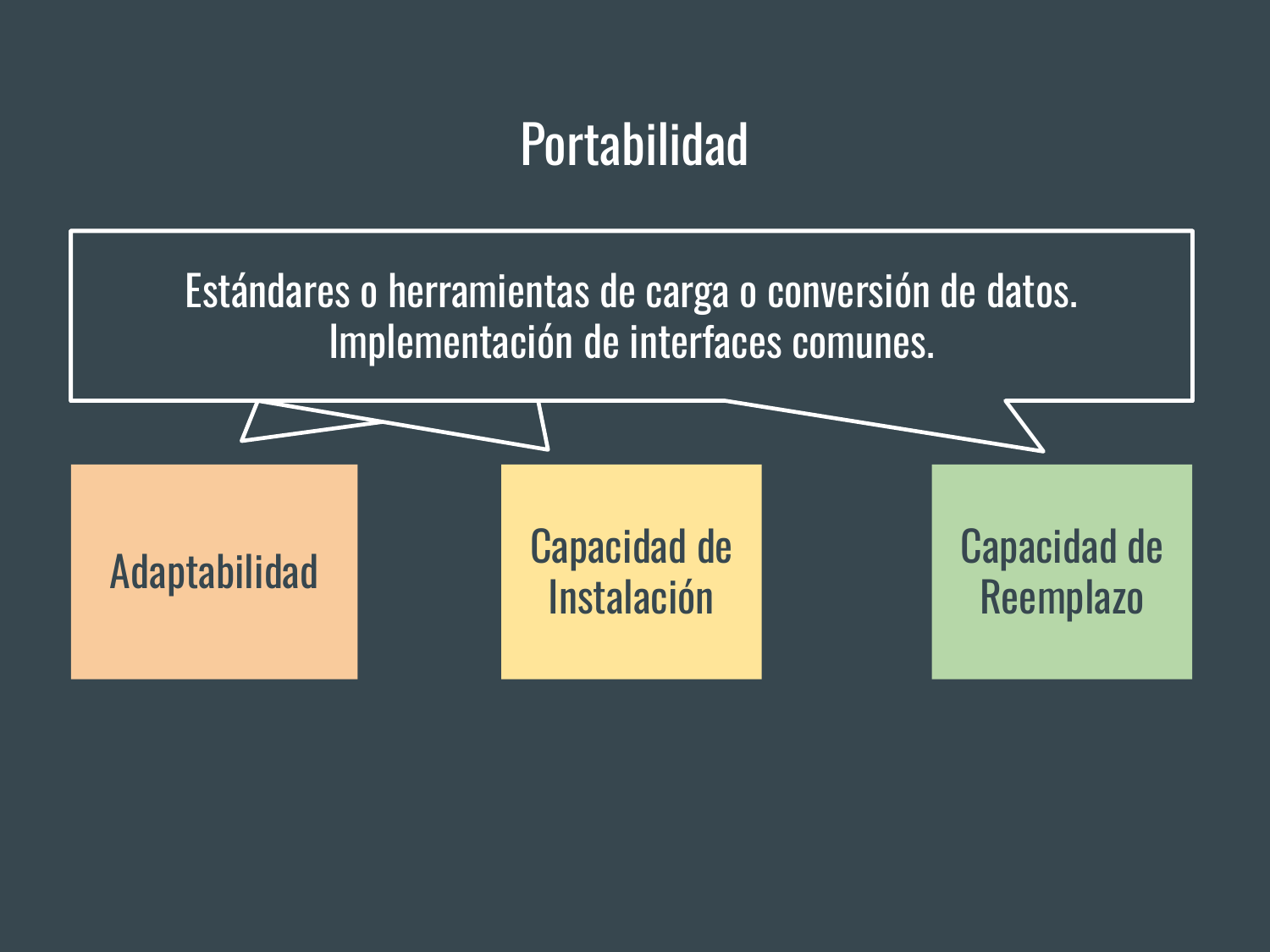

# Portabilidad
Cantidad de dependencias a entornos específicos.
Requerimientos del entorno de despliegue
Estándares o herramientas de carga o conversión de datos.
Implementación de interfaces comunes.
Adaptabilidad
Capacidad de Instalación
Capacidad de Reemplazo